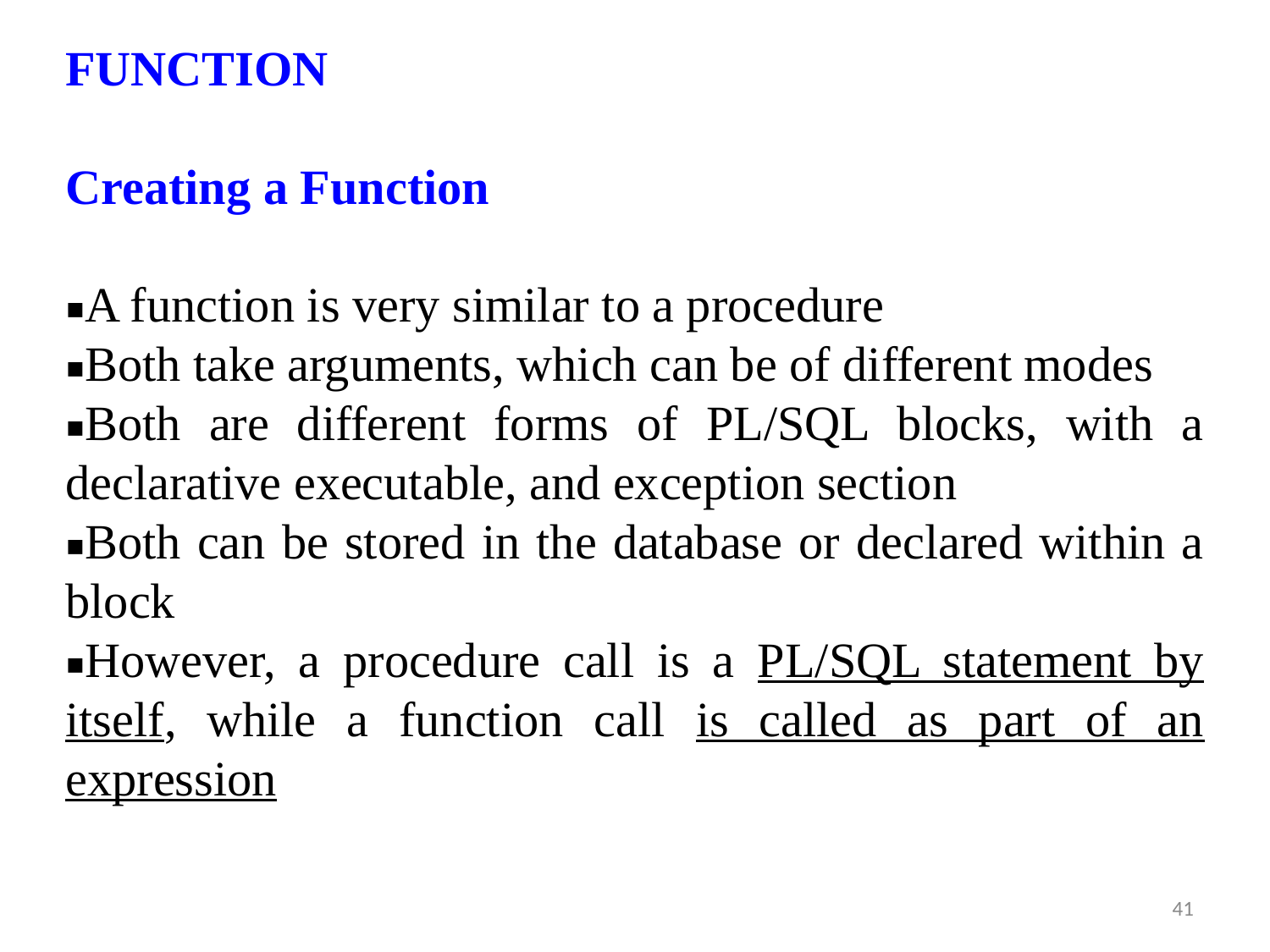

FUNCTION

Creating a Function

A function is very similar to a procedure
Both take arguments, which can be of different modes
Both are different forms of PL/SQL blocks, with a declarative executable, and exception section
Both can be stored in the database or declared within a block
However, a procedure call is a PL/SQL statement by itself, while a function call is called as part of an expression
41